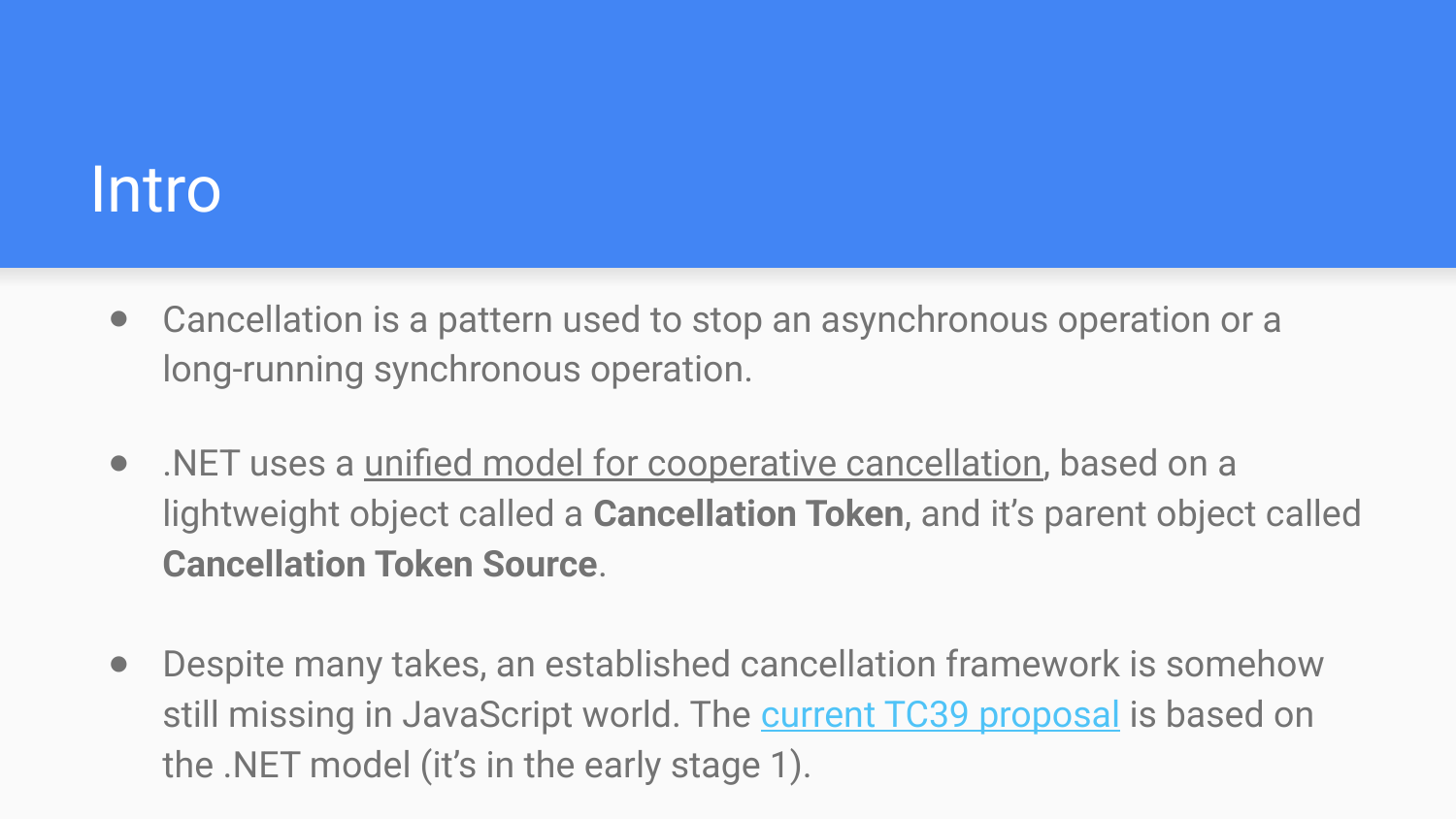

# Intro
Cancellation is a pattern used to stop an asynchronous operation or a long-running synchronous operation.
.NET uses a unified model for cooperative cancellation, based on a lightweight object called a Cancellation Token, and it’s parent object called Cancellation Token Source.
Despite many takes, an established cancellation framework is somehow still missing in JavaScript world. The current TC39 proposal is based on the .NET model (it’s in the early stage 1).